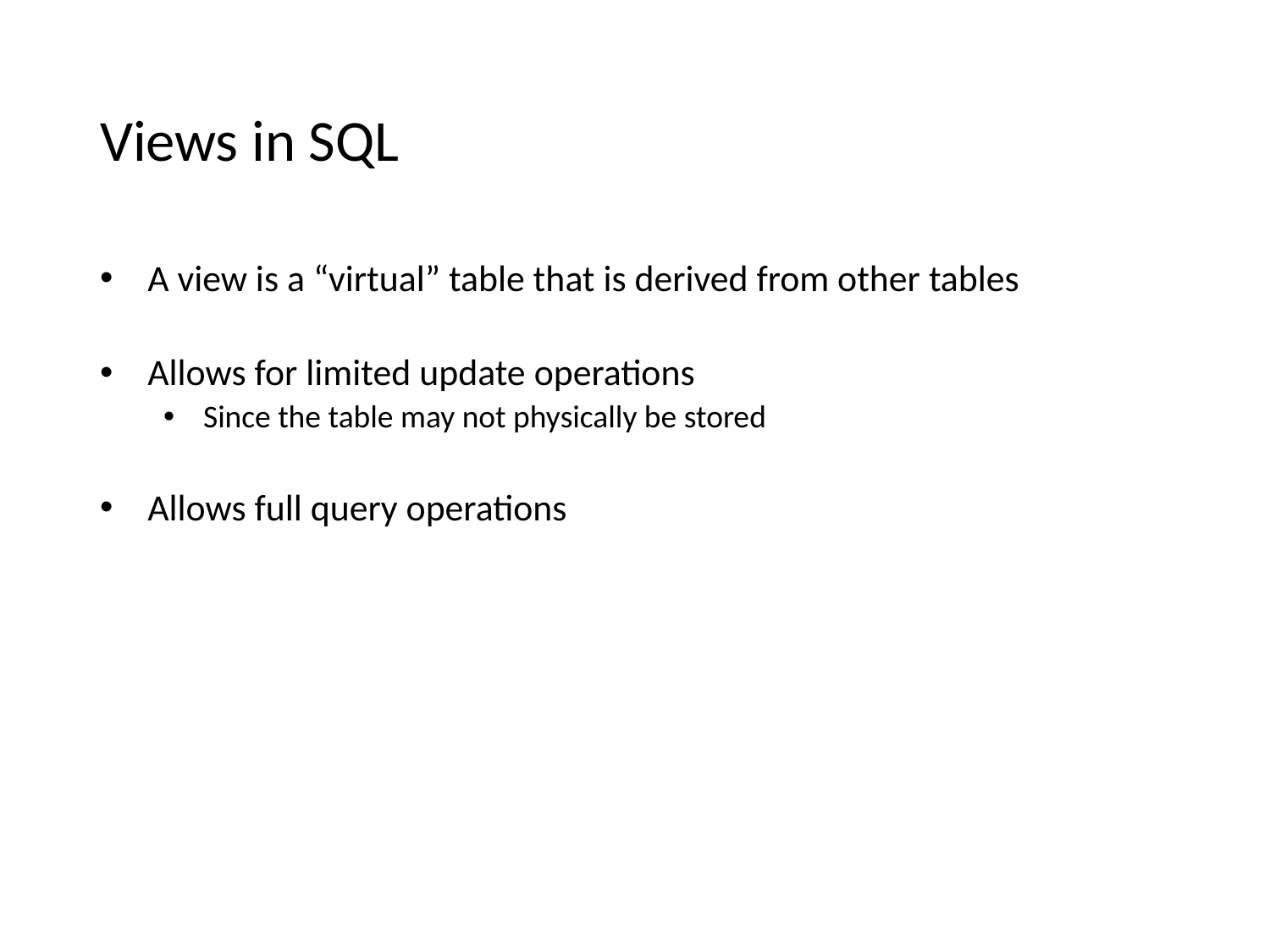

# Views in SQL
A view is a “virtual” table that is derived from other tables

Allows for limited update operations
Since the table may not physically be stored

Allows full query operations